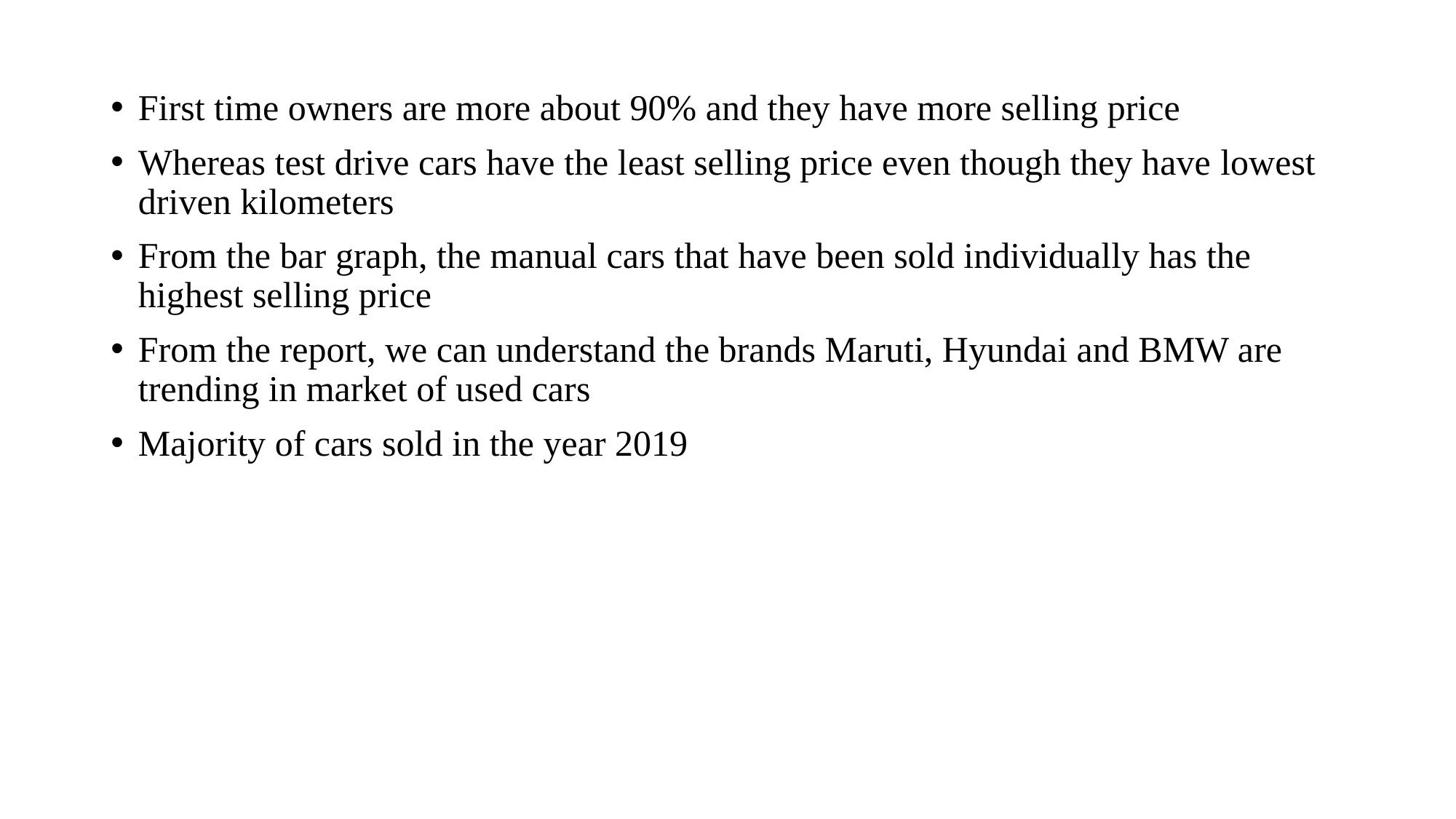

First time owners are more about 90% and they have more selling price
Whereas test drive cars have the least selling price even though they have lowest driven kilometers
From the bar graph, the manual cars that have been sold individually has the highest selling price
From the report, we can understand the brands Maruti, Hyundai and BMW are trending in market of used cars
Majority of cars sold in the year 2019